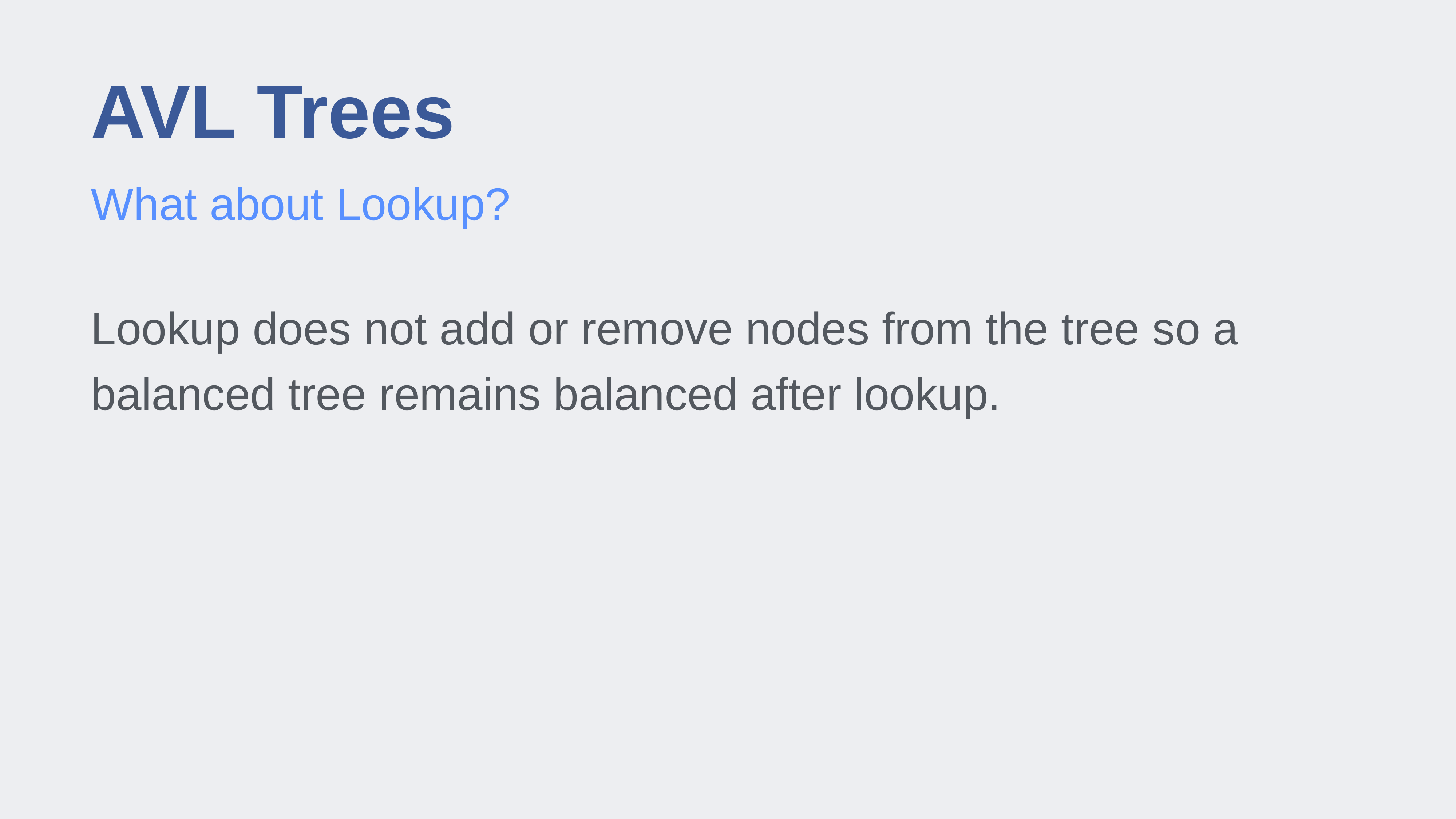

# AVL Trees
What about Lookup?
Lookup does not add or remove nodes from the tree so a balanced tree remains balanced after lookup.